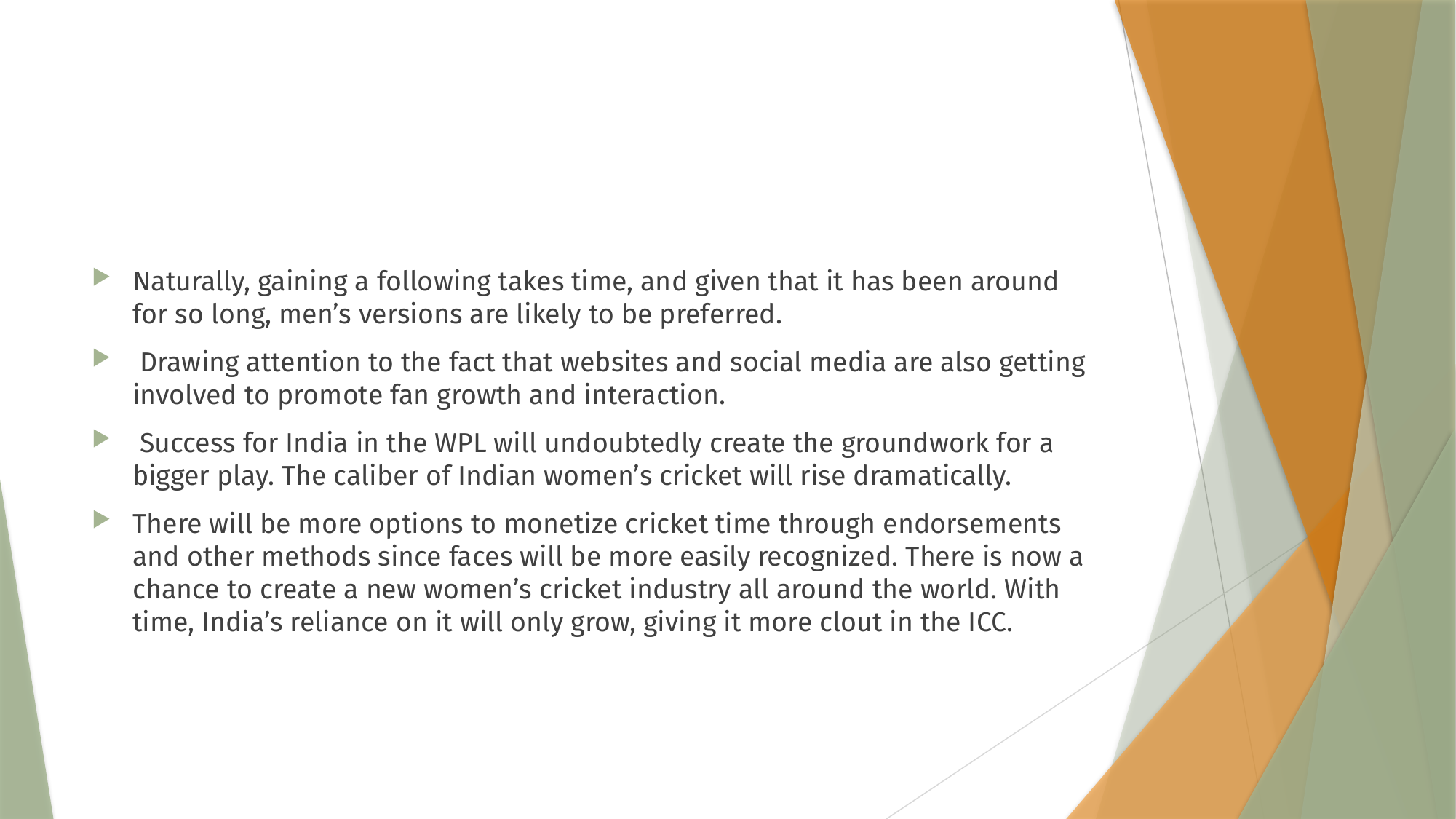

#
Naturally, gaining a following takes time, and given that it has been around for so long, men’s versions are likely to be preferred.
 Drawing attention to the fact that websites and social media are also getting involved to promote fan growth and interaction.
 Success for India in the WPL will undoubtedly create the groundwork for a bigger play. The caliber of Indian women’s cricket will rise dramatically.
There will be more options to monetize cricket time through endorsements and other methods since faces will be more easily recognized. There is now a chance to create a new women’s cricket industry all around the world. With time, India’s reliance on it will only grow, giving it more clout in the ICC.